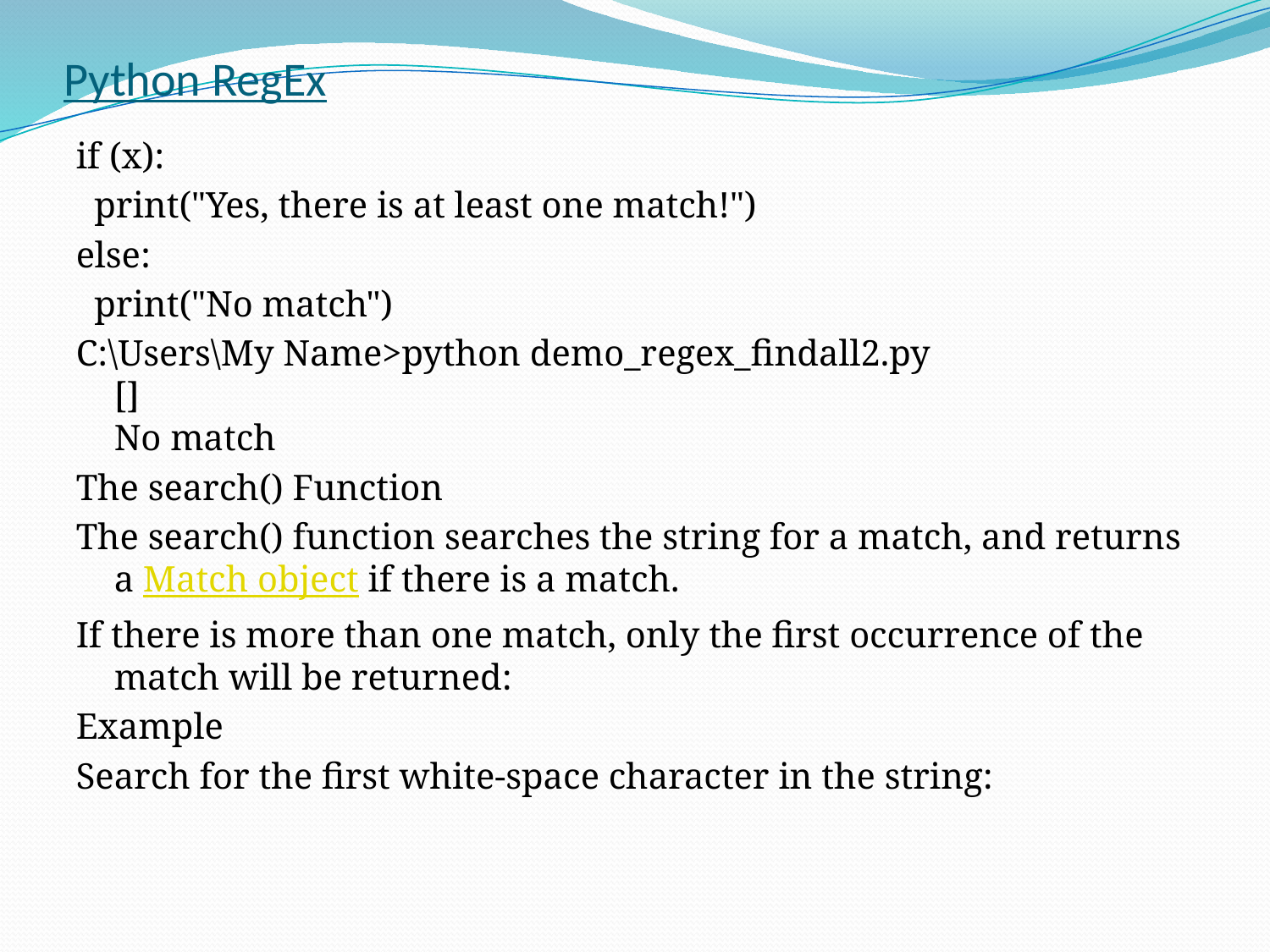

# Python RegEx
if (x):
  print("Yes, there is at least one match!")
else:
  print("No match")
C:\Users\My Name>python demo_regex_findall2.py
[]
No match
The search() Function
The search() function searches the string for a match, and returns a Match object if there is a match.
If there is more than one match, only the first occurrence of the match will be returned:
Example
Search for the first white-space character in the string: